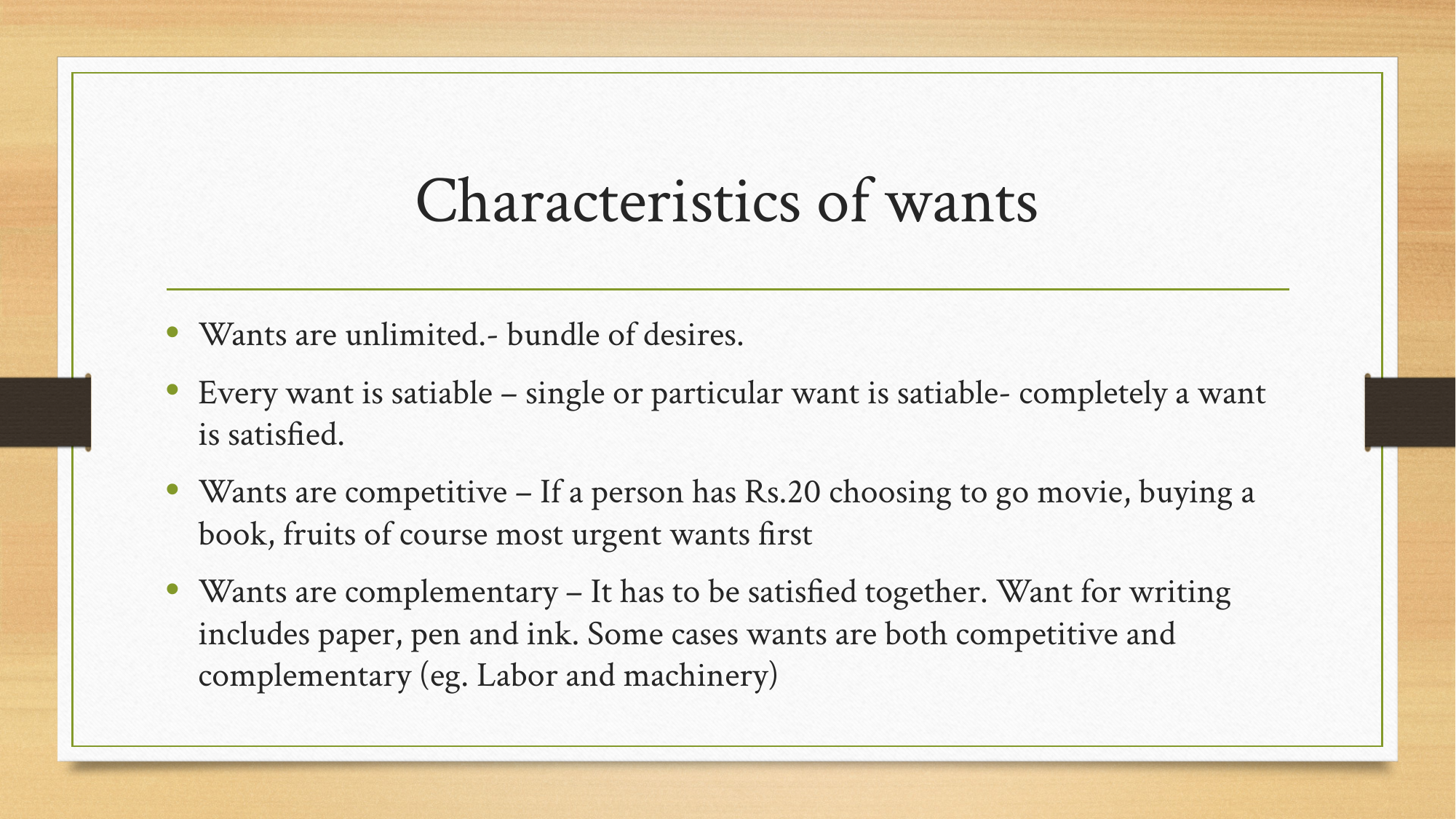

# Characteristics of wants
Wants are unlimited.- bundle of desires.
Every want is satiable – single or particular want is satiable- completely a want is satisfied.
Wants are competitive – If a person has Rs.20 choosing to go movie, buying a book, fruits of course most urgent wants first
Wants are complementary – It has to be satisfied together. Want for writing includes paper, pen and ink. Some cases wants are both competitive and complementary (eg. Labor and machinery)